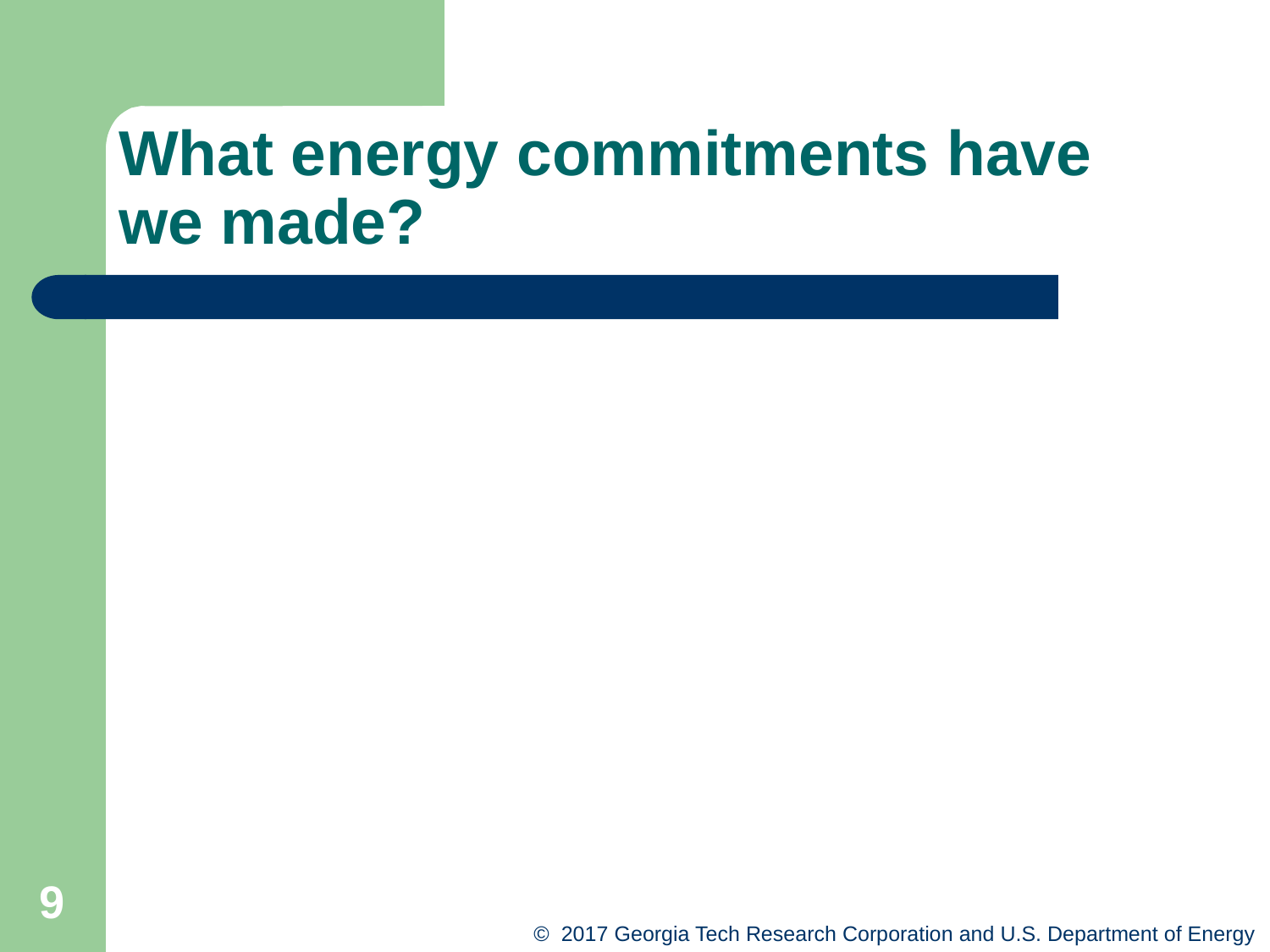

# What energy commitments have we made?

9
©  2017 Georgia Tech Research Corporation and U.S. Department of Energy